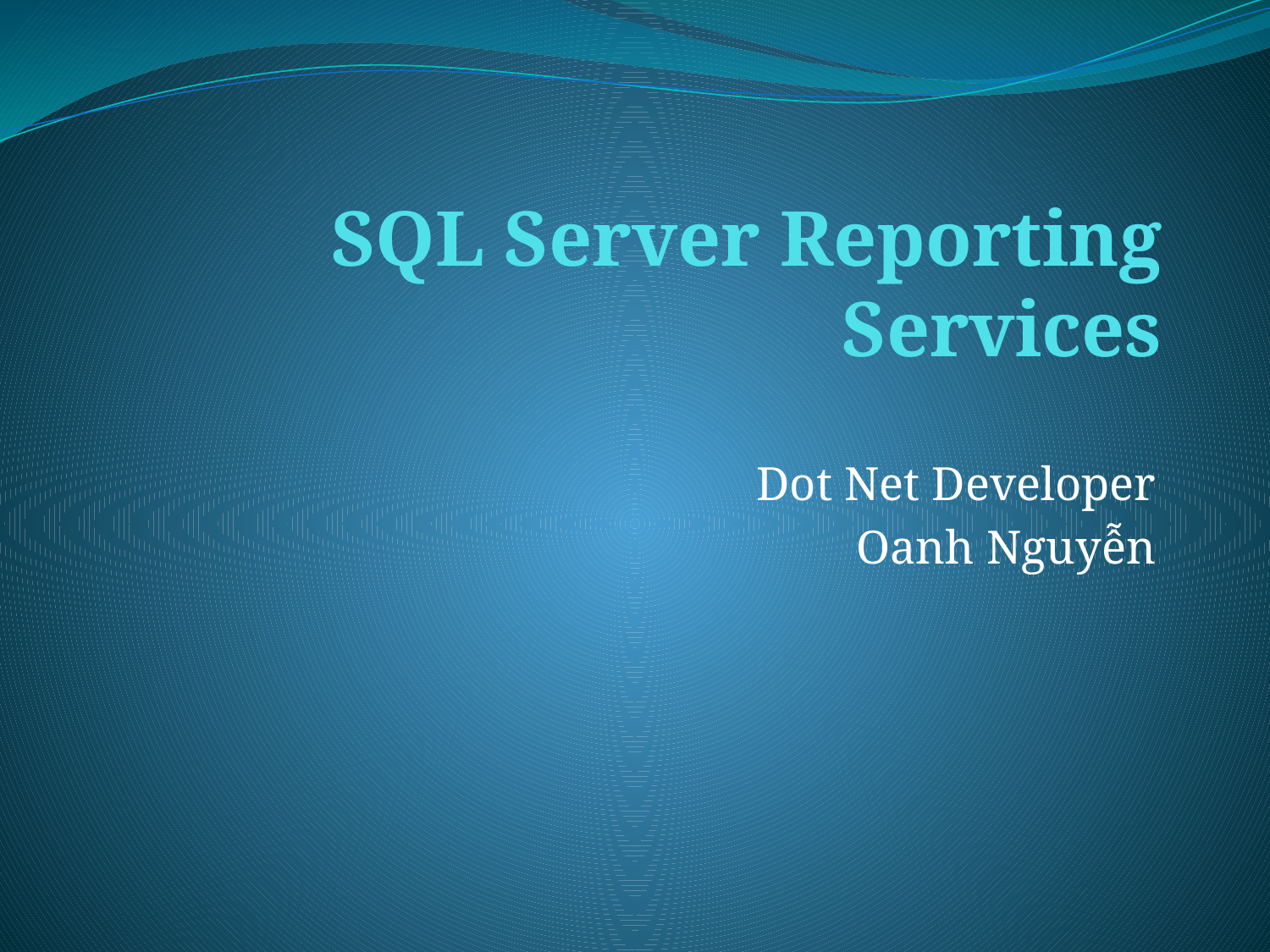

# SQL Server Reporting Services
Dot Net Developer
Oanh Nguyễn